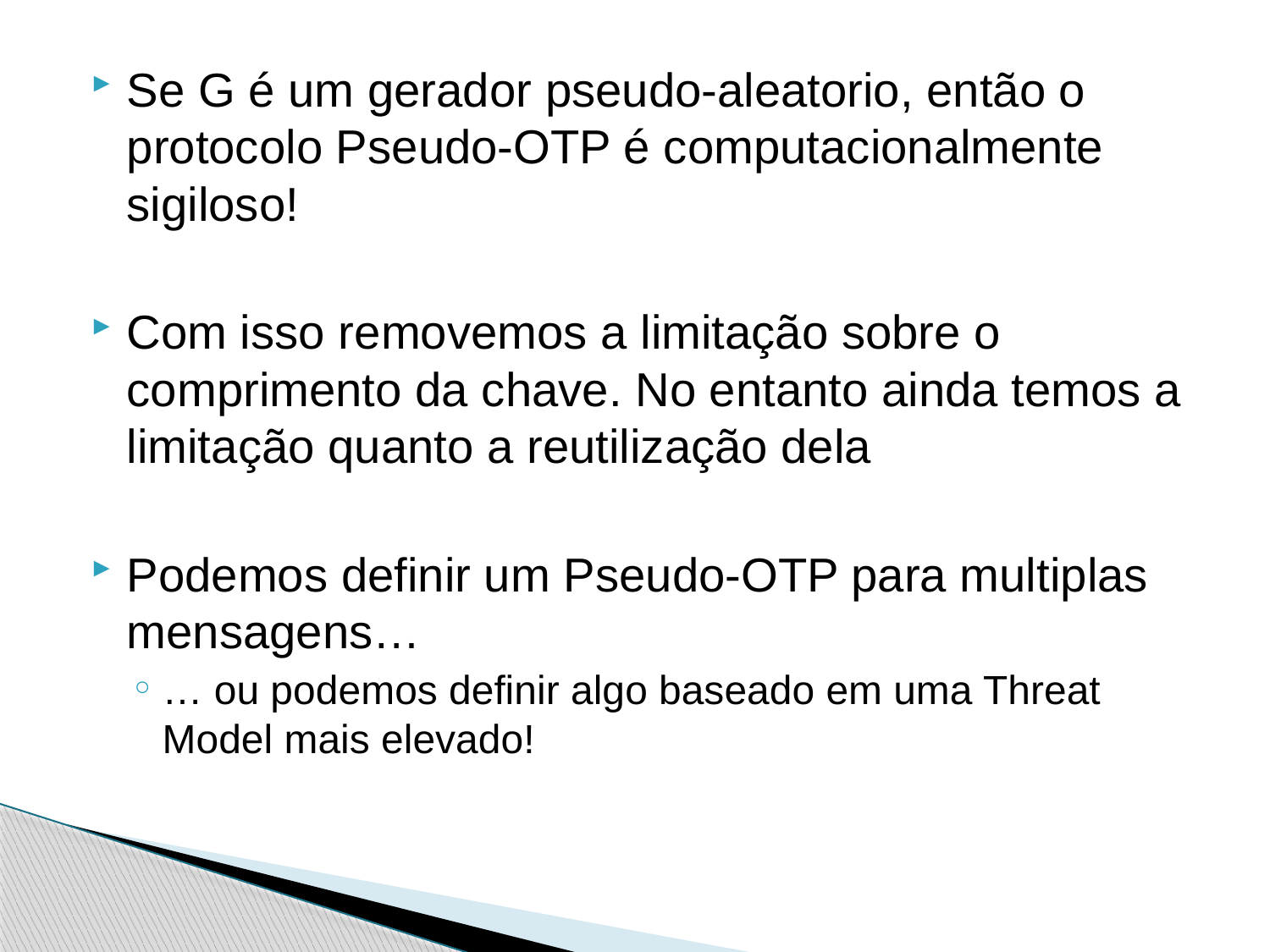

Se G é um gerador pseudo-aleatorio, então o protocolo Pseudo-OTP é computacionalmente sigiloso!

Com isso removemos a limitação sobre o comprimento da chave. No entanto ainda temos a limitação quanto a reutilização dela

Podemos definir um Pseudo-OTP para multiplas mensagens…
… ou podemos definir algo baseado em uma Threat Model mais elevado!